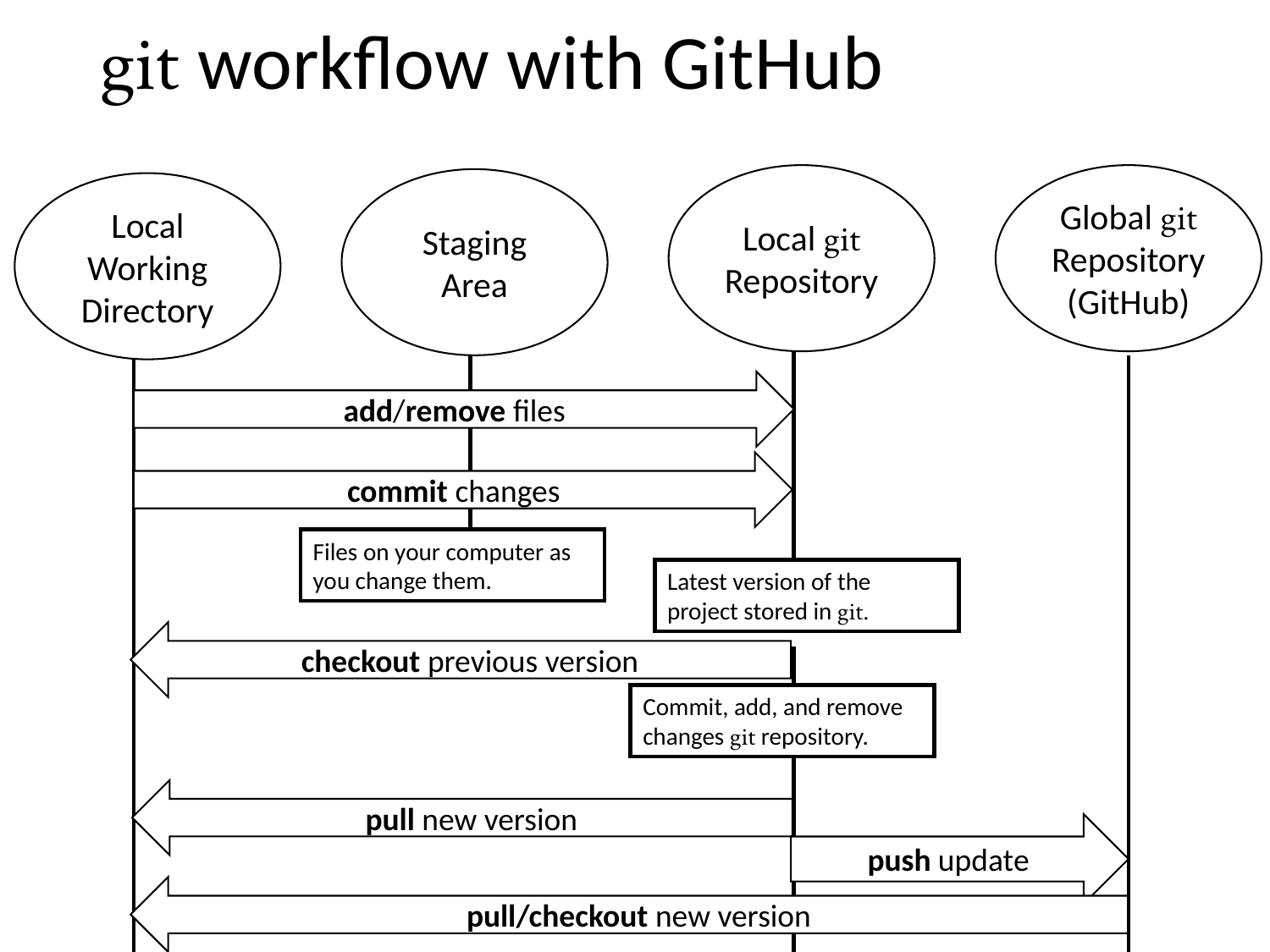

# git workflow with GitHub
Global git Repository
(GitHub)
push update
pull/checkout new version
Local git Repository
Staging Area
Local Working Directory
add/remove files
commit changes
Files on your computer as you change them.
Latest version of the project stored in git.
checkout previous version
Commit, add, and remove changes git repository.
pull new version